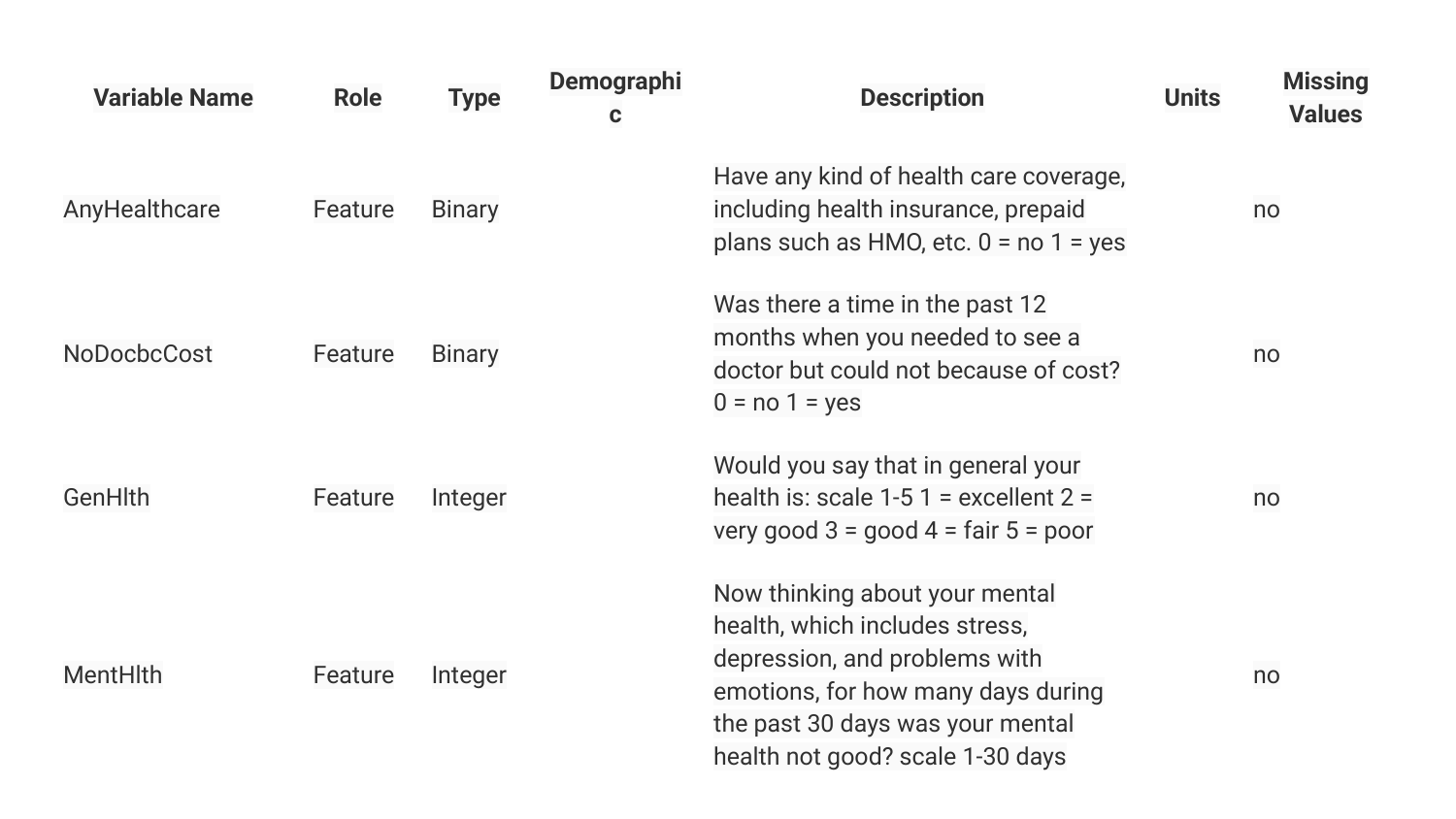

| Variable Name | Role | Type | Demographic | Description | Units | Missing Values |
| --- | --- | --- | --- | --- | --- | --- |
| AnyHealthcare | Feature | Binary |  | Have any kind of health care coverage, including health insurance, prepaid plans such as HMO, etc. 0 = no 1 = yes |  | no |
| NoDocbcCost | Feature | Binary |  | Was there a time in the past 12 months when you needed to see a doctor but could not because of cost? 0 = no 1 = yes |  | no |
| GenHlth | Feature | Integer |  | Would you say that in general your health is: scale 1-5 1 = excellent 2 = very good 3 = good 4 = fair 5 = poor |  | no |
| MentHlth | Feature | Integer |  | Now thinking about your mental health, which includes stress, depression, and problems with emotions, for how many days during the past 30 days was your mental health not good? scale 1-30 days |  | no |